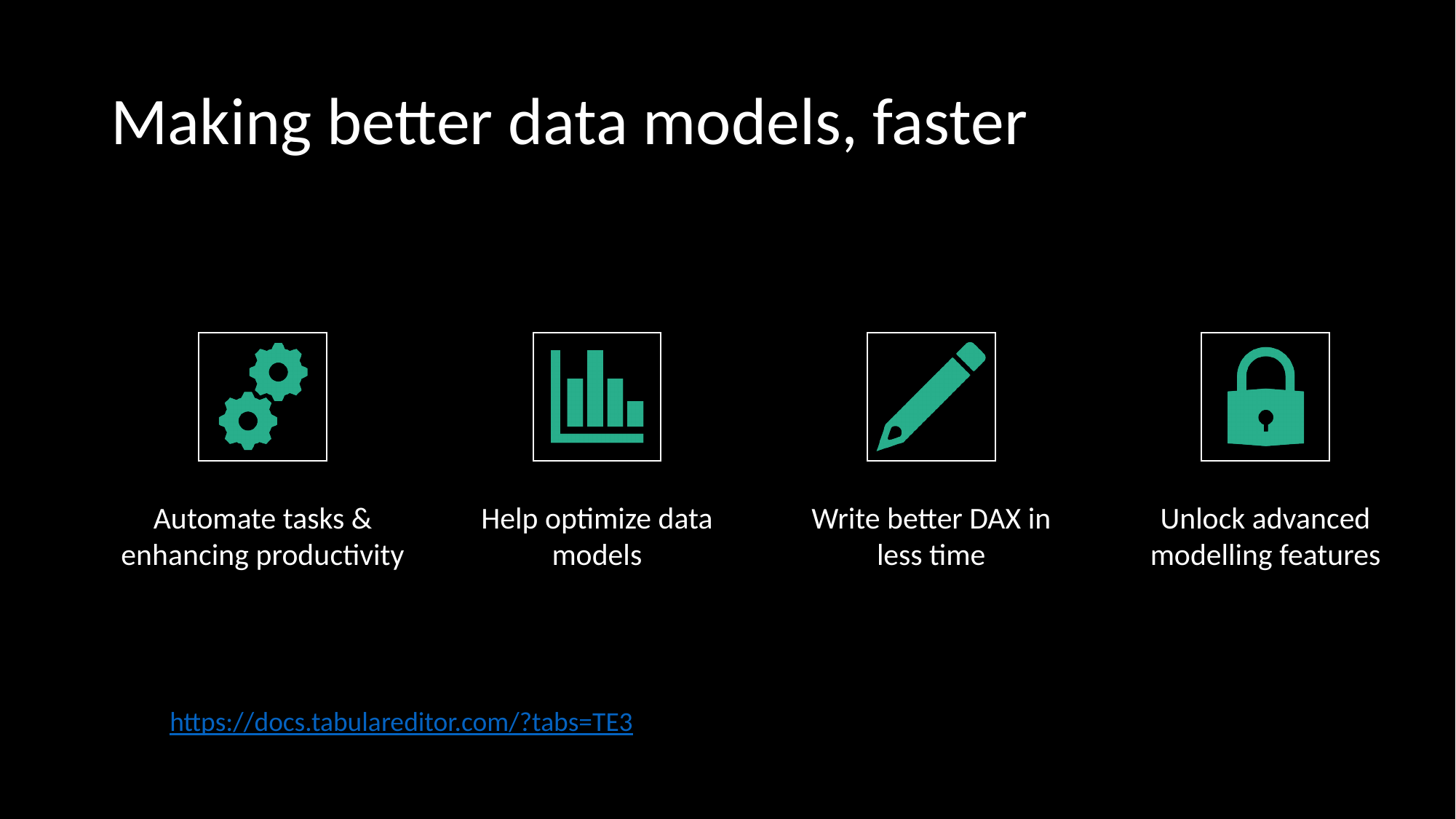

# Making better data models, faster
Automate tasks & enhancing productivity
Help optimize data models
Write better DAX in less time
Unlock advanced modelling features
https://docs.tabulareditor.com/?tabs=TE3